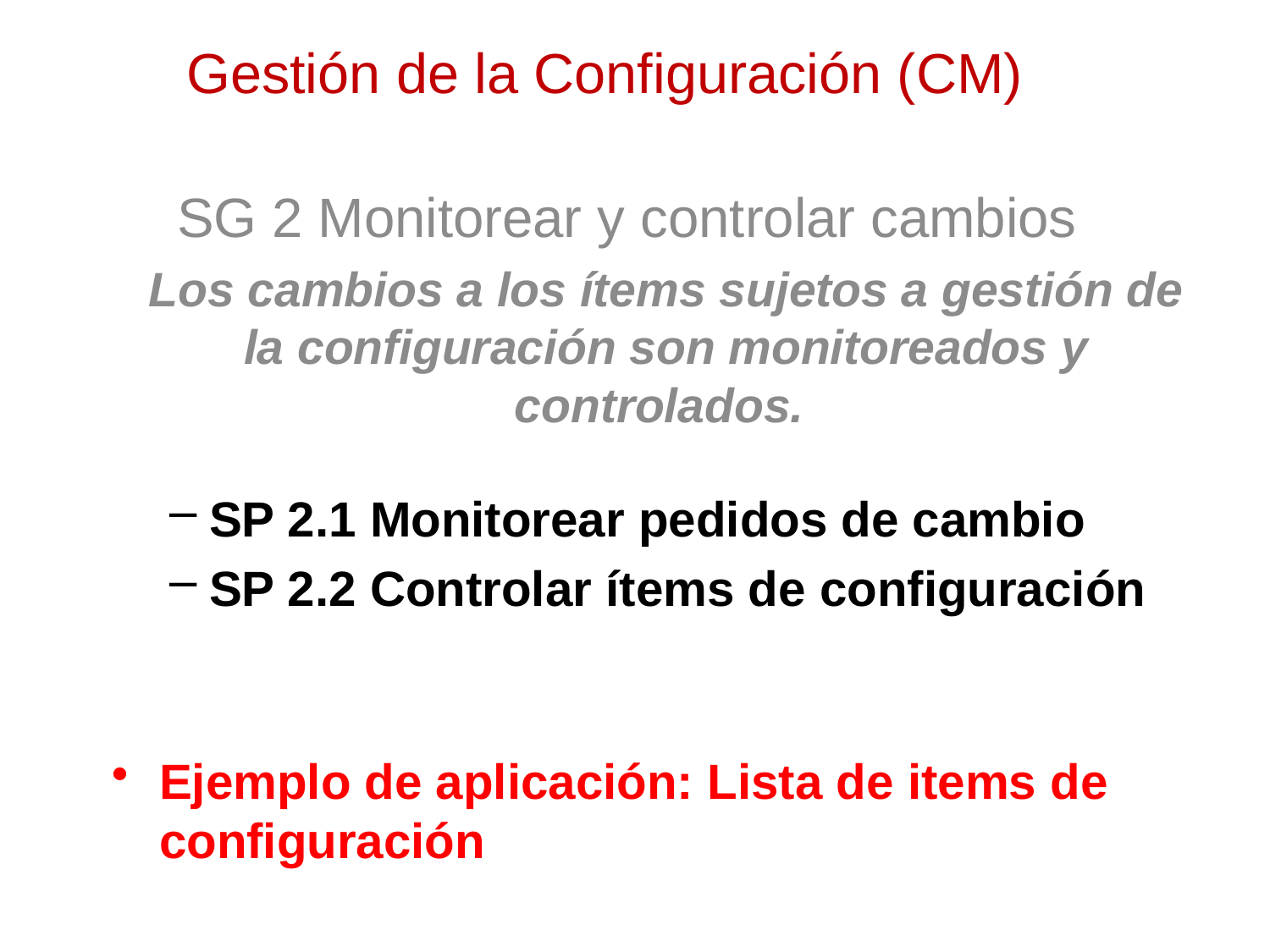

Gestión de la Configuración (CM)
SG 2 Monitorear y controlar cambios
Los cambios a los ítems sujetos a gestión de la configuración son monitoreados y controlados.
SP 2.1 Monitorear pedidos de cambio
SP 2.2 Controlar ítems de configuración
Ejemplo de aplicación: Lista de items de configuración